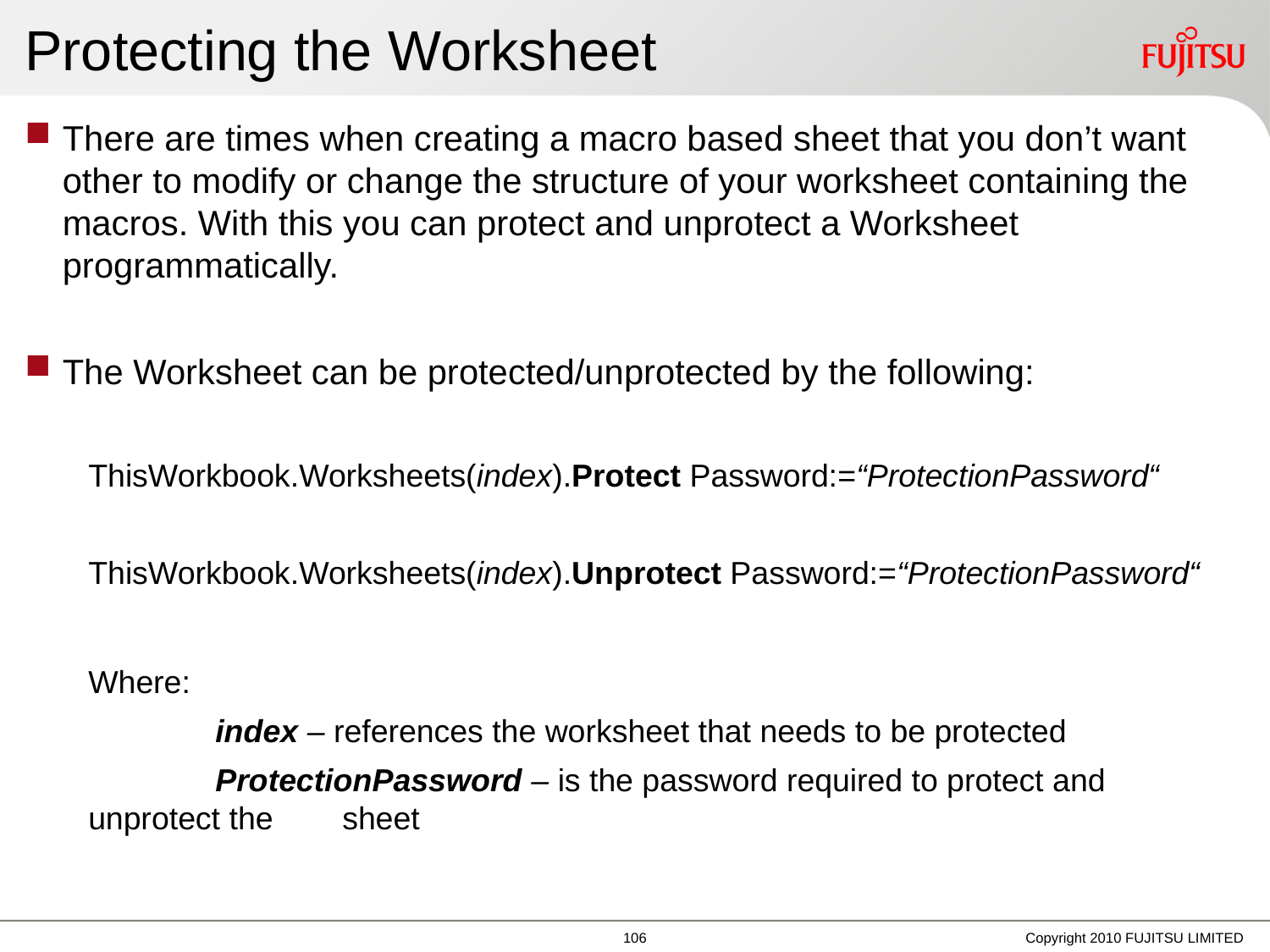

# Protecting the Worksheet
There are times when creating a macro based sheet that you don’t want other to modify or change the structure of your worksheet containing the macros. With this you can protect and unprotect a Worksheet programmatically.

The Worksheet can be protected/unprotected by the following:

ThisWorkbook.Worksheets(index).Protect Password:=“ProtectionPassword“

ThisWorkbook.Worksheets(index).Unprotect Password:=“ProtectionPassword“

Where:
	index – references the worksheet that needs to be protected
	ProtectionPassword – is the password required to protect and unprotect the 	sheet

Copyright 2010 FUJITSU LIMITED